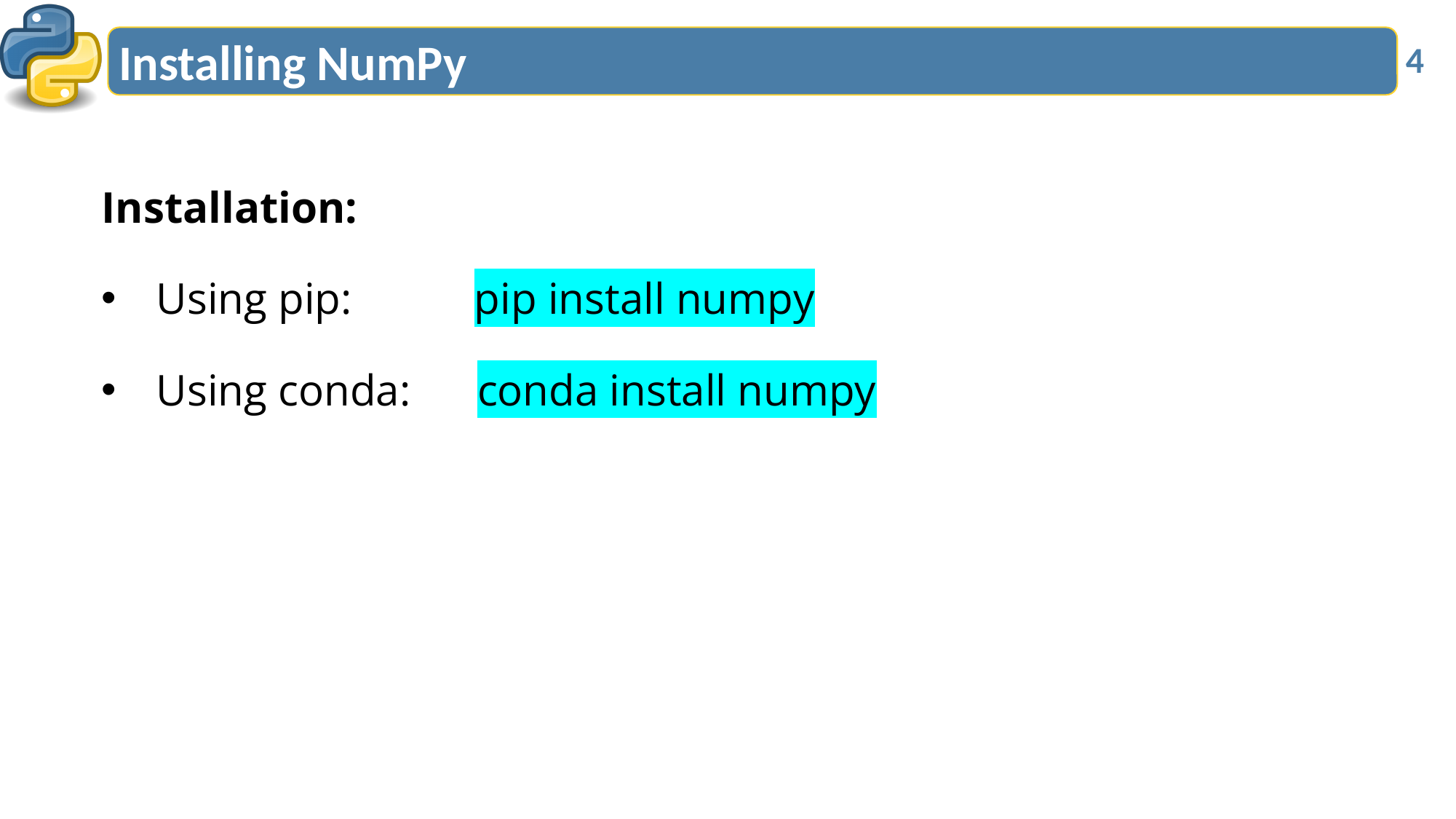

# Installing NumPy
4
Installation:
Using pip:           pip install numpy
Using conda:      conda install numpy